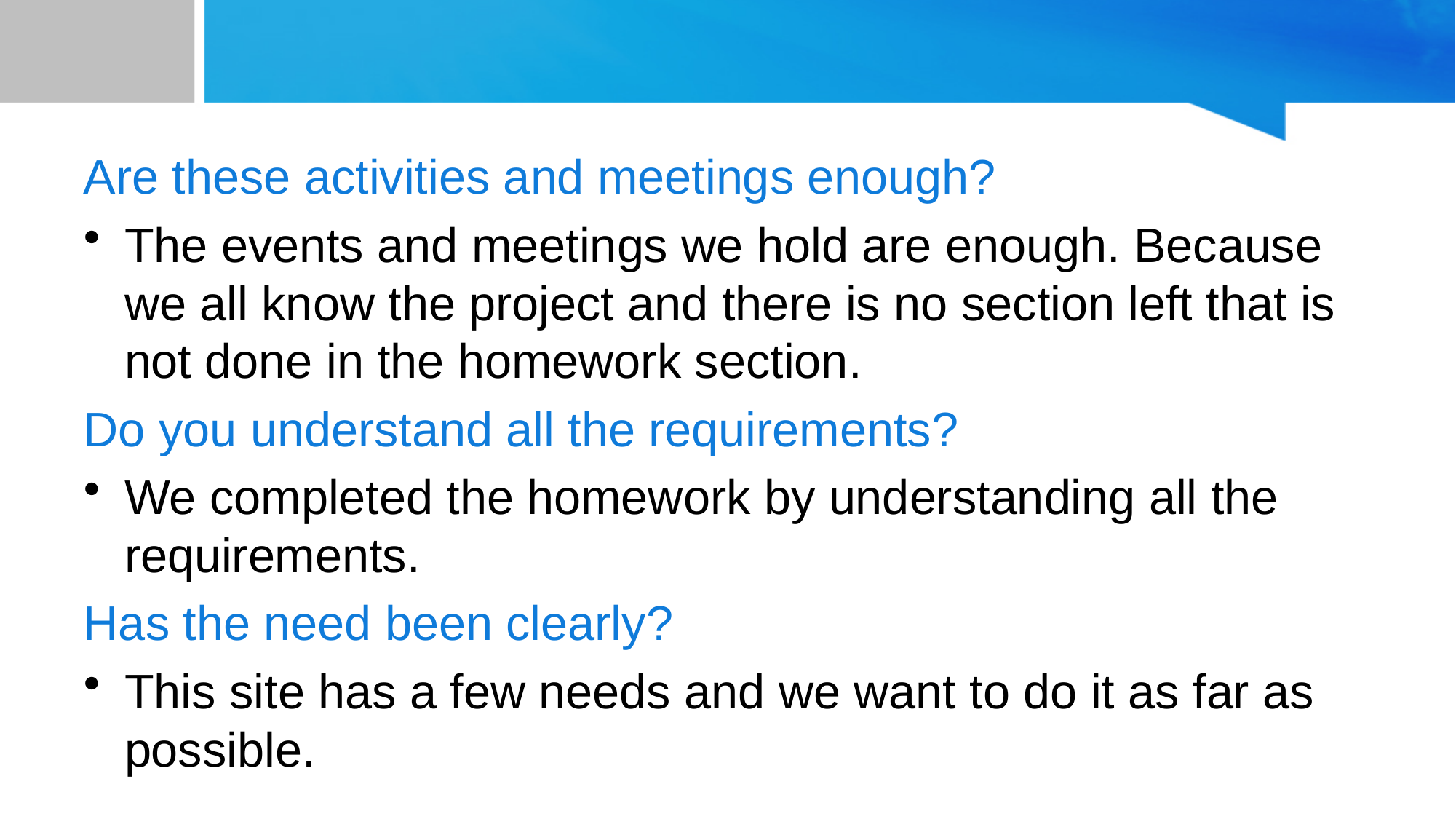

#
Are these activities and meetings enough?
The events and meetings we hold are enough. Because we all know the project and there is no section left that is not done in the homework section.
Do you understand all the requirements?
We completed the homework by understanding all the requirements.
Has the need been clearly?
This site has a few needs and we want to do it as far as possible.